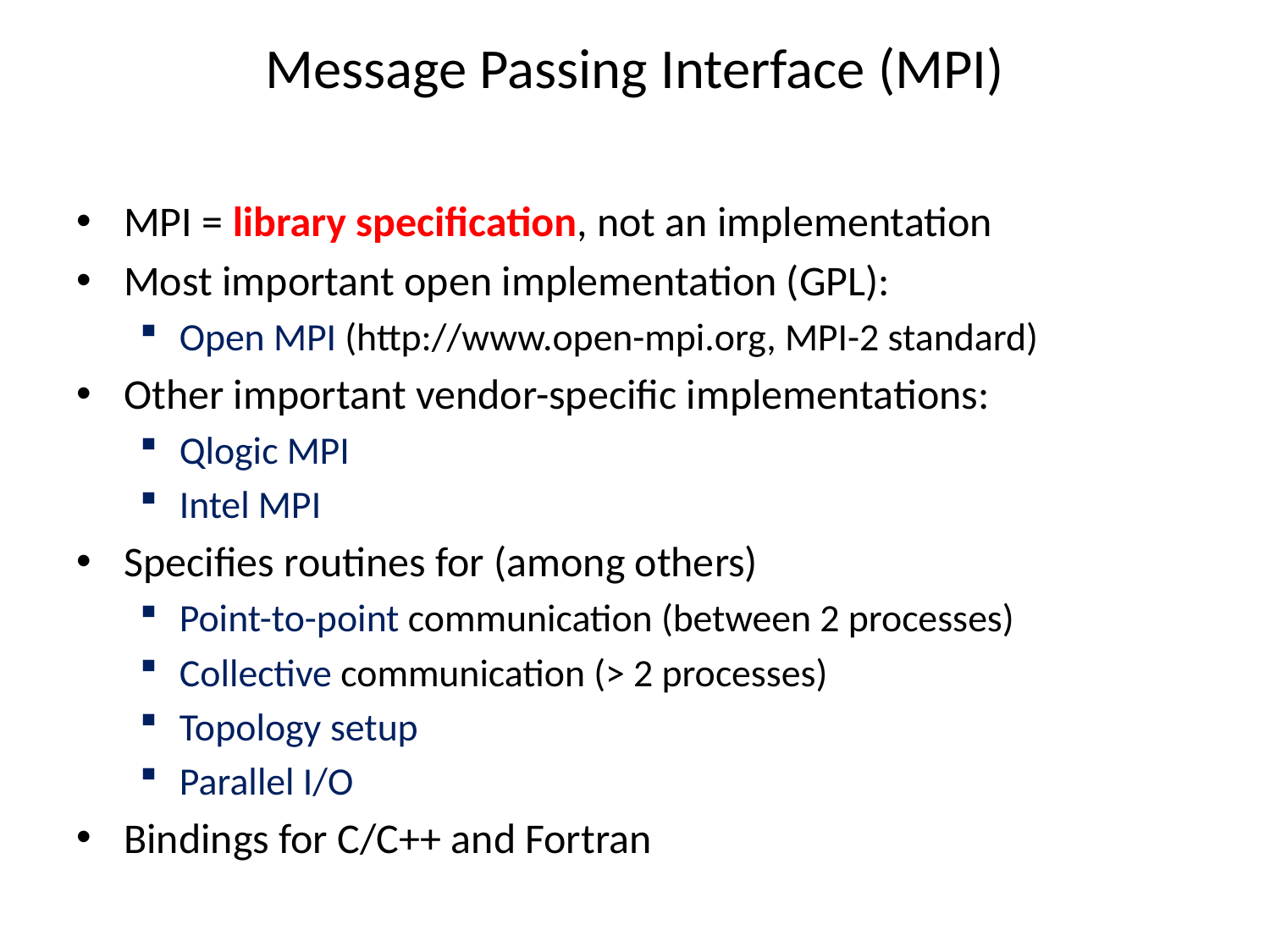

# Message Passing Interface (MPI)
MPI = library specification, not an implementation
Most important open implementation (GPL):
Open MPI (http://www.open-mpi.org, MPI-2 standard)
Other important vendor-specific implementations:
Qlogic MPI
Intel MPI
Specifies routines for (among others)
Point-to-point communication (between 2 processes)
Collective communication (> 2 processes)
Topology setup
Parallel I/O
Bindings for C/C++ and Fortran